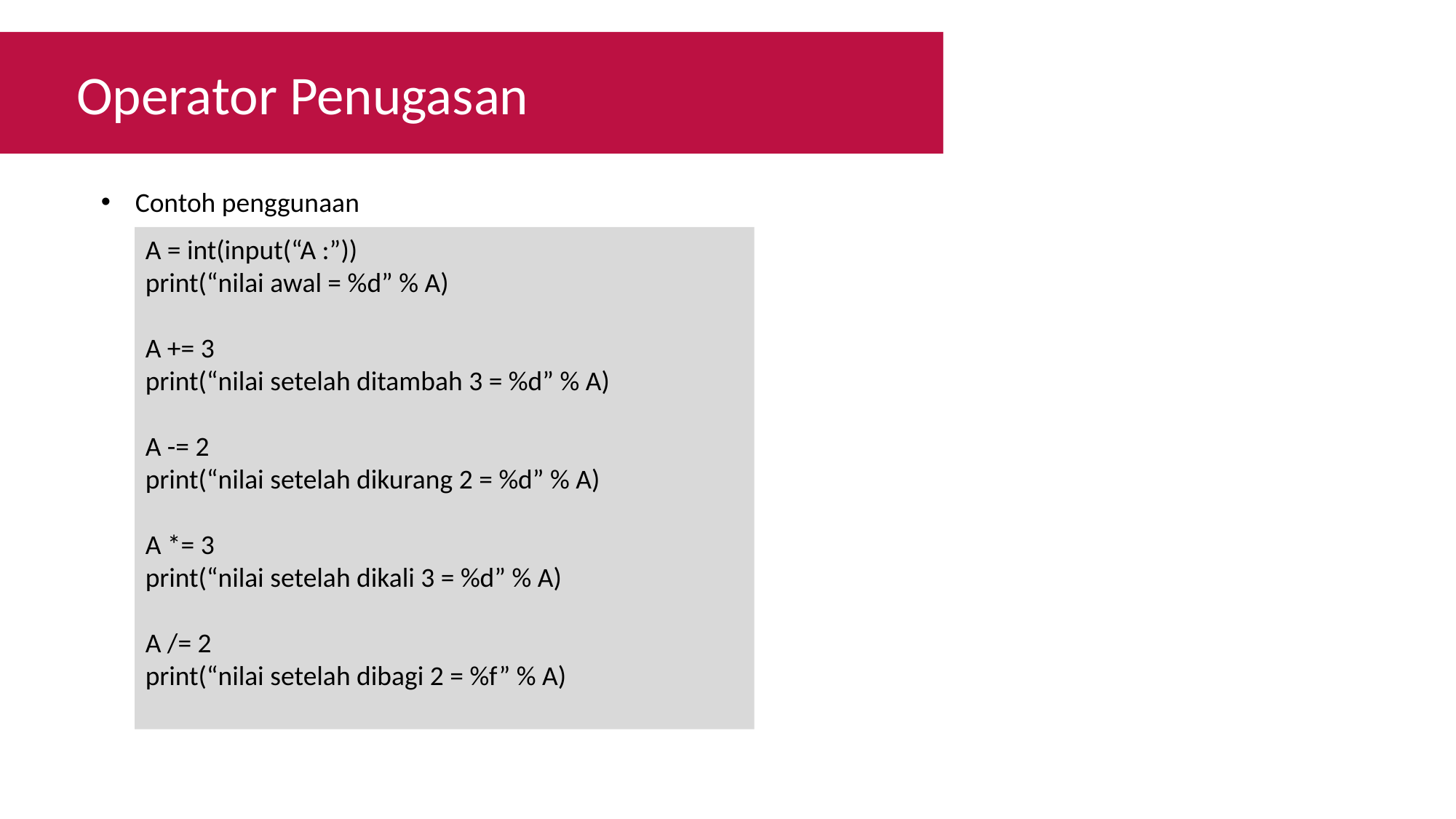

Operator Penugasan
Contoh penggunaan
A = int(input(“A :”))
print(“nilai awal = %d” % A)

A += 3
print(“nilai setelah ditambah 3 = %d” % A)

A -= 2
print(“nilai setelah dikurang 2 = %d” % A)

A *= 3
print(“nilai setelah dikali 3 = %d” % A)

A /= 2
print(“nilai setelah dibagi 2 = %f” % A)